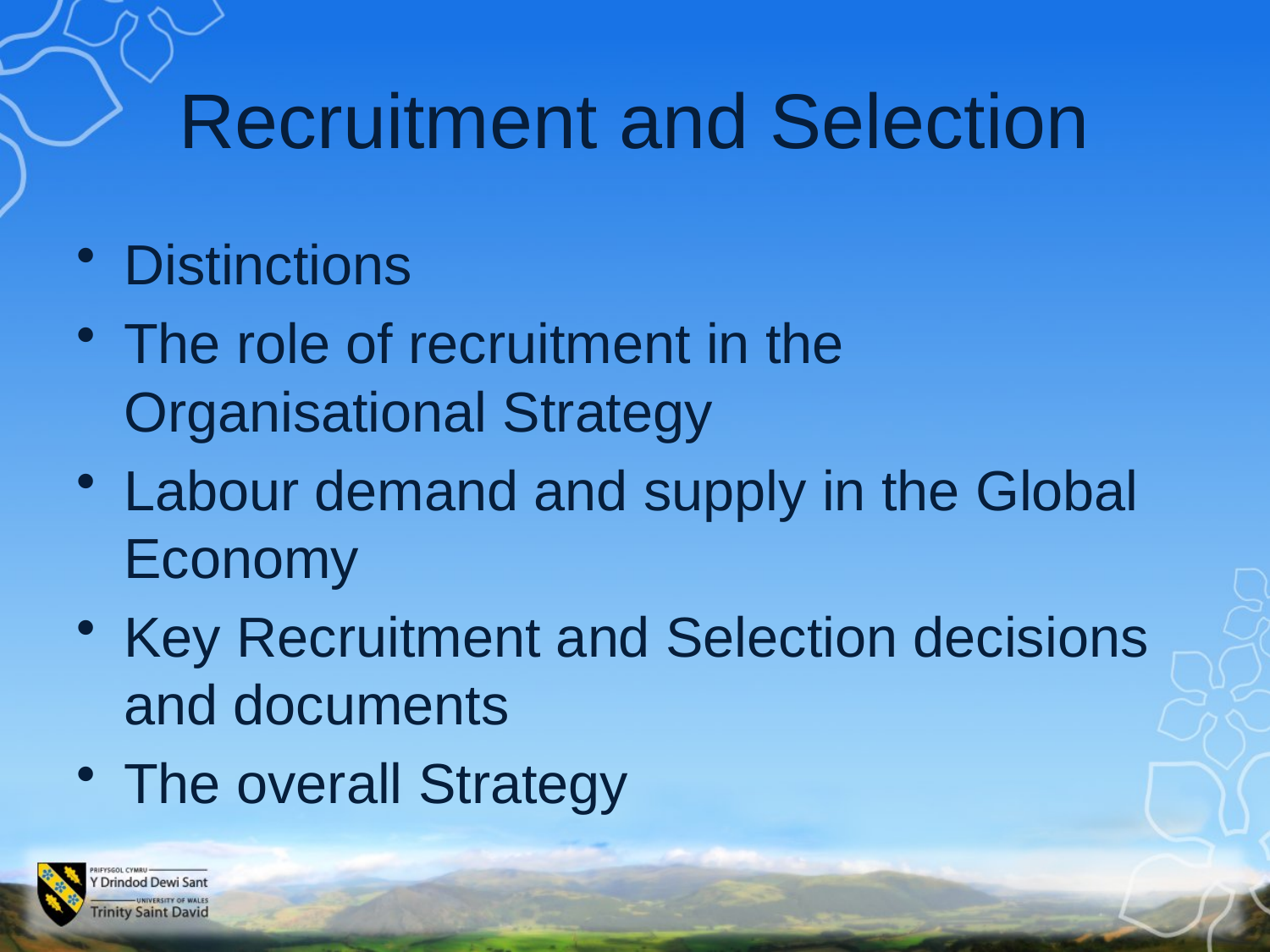

# Recruitment and Selection
Distinctions
The role of recruitment in the Organisational Strategy
Labour demand and supply in the Global Economy
Key Recruitment and Selection decisions and documents
The overall Strategy